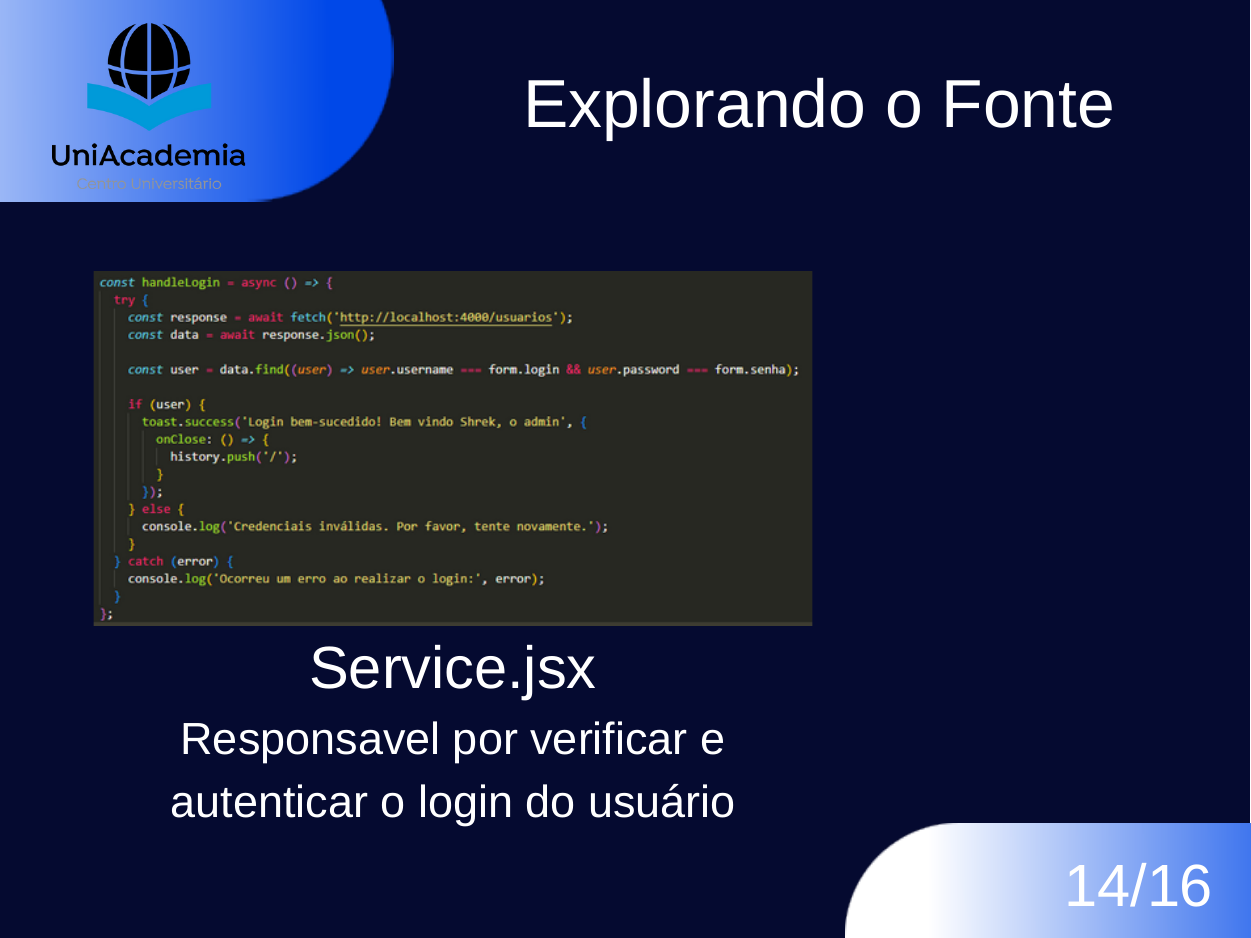

Explorando o Fonte

Service.jsx
Responsavel por verificar e autenticar o login do usuário

14/16